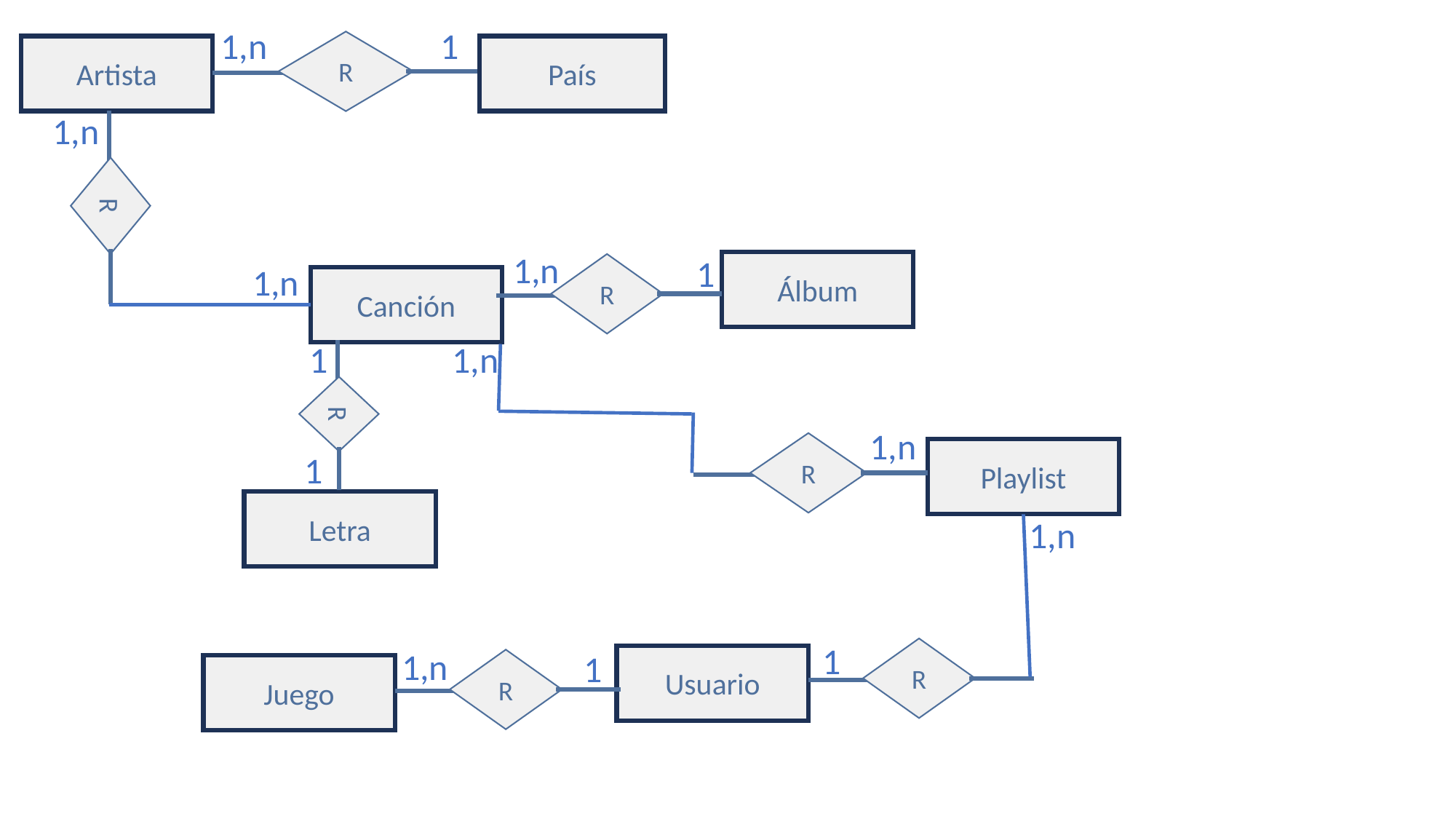

1,n
1
R
Artista
País
1,n
R
1,n
1
Álbum
1,n
R
Canción
1
1,n
R
1,n
R
Playlist
1
Letra
1,n
1
1,n
R
1
Usuario
R
Juego